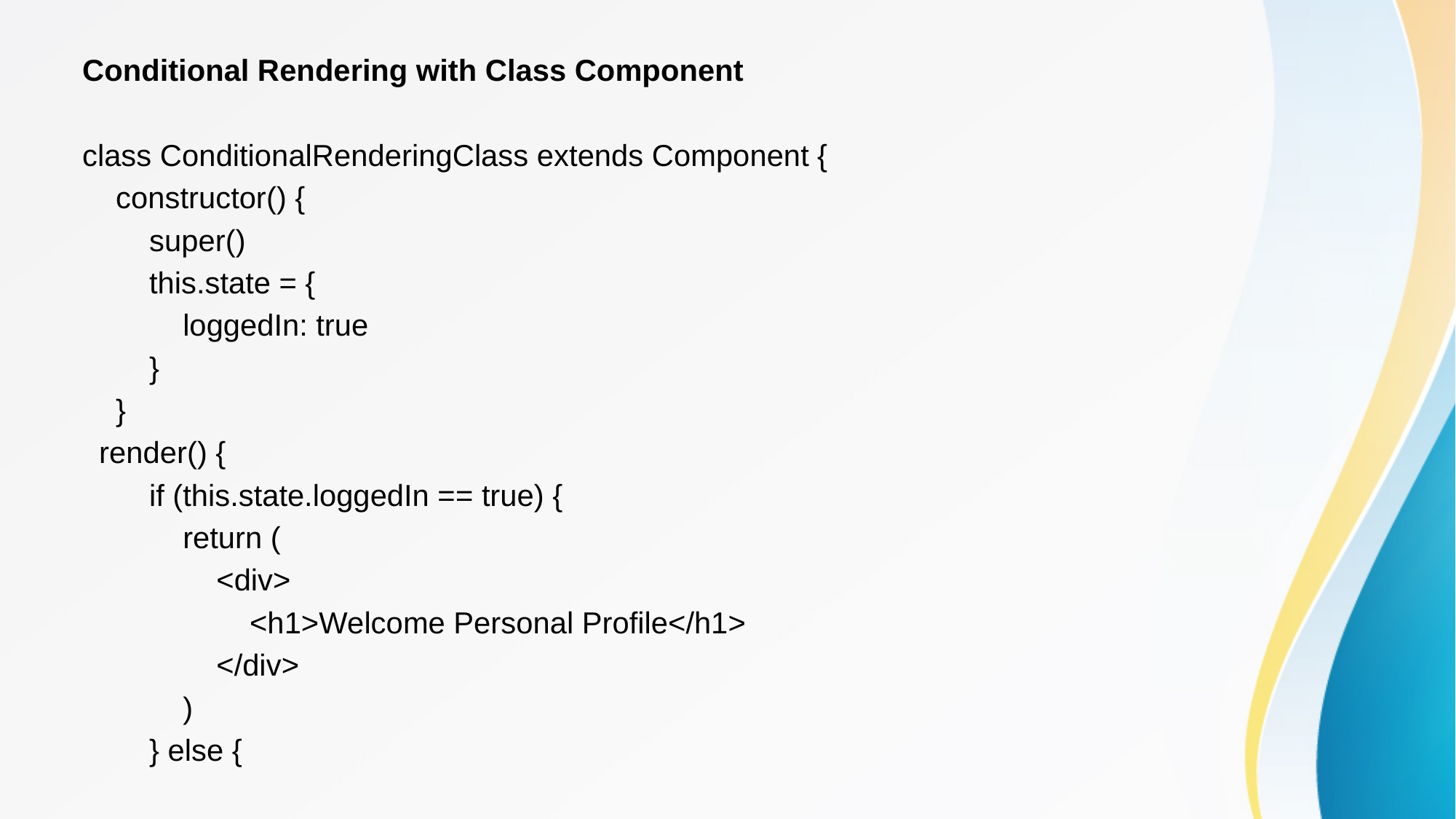

Conditional Rendering with Class Component

class ConditionalRenderingClass extends Component {
    constructor() {
        super()
        this.state = {
            loggedIn: true
        }
    }
  render() {
        if (this.state.loggedIn == true) {
            return (
                <div>
                    <h1>Welcome Personal Profile</h1>
                </div>
            )
        } else {